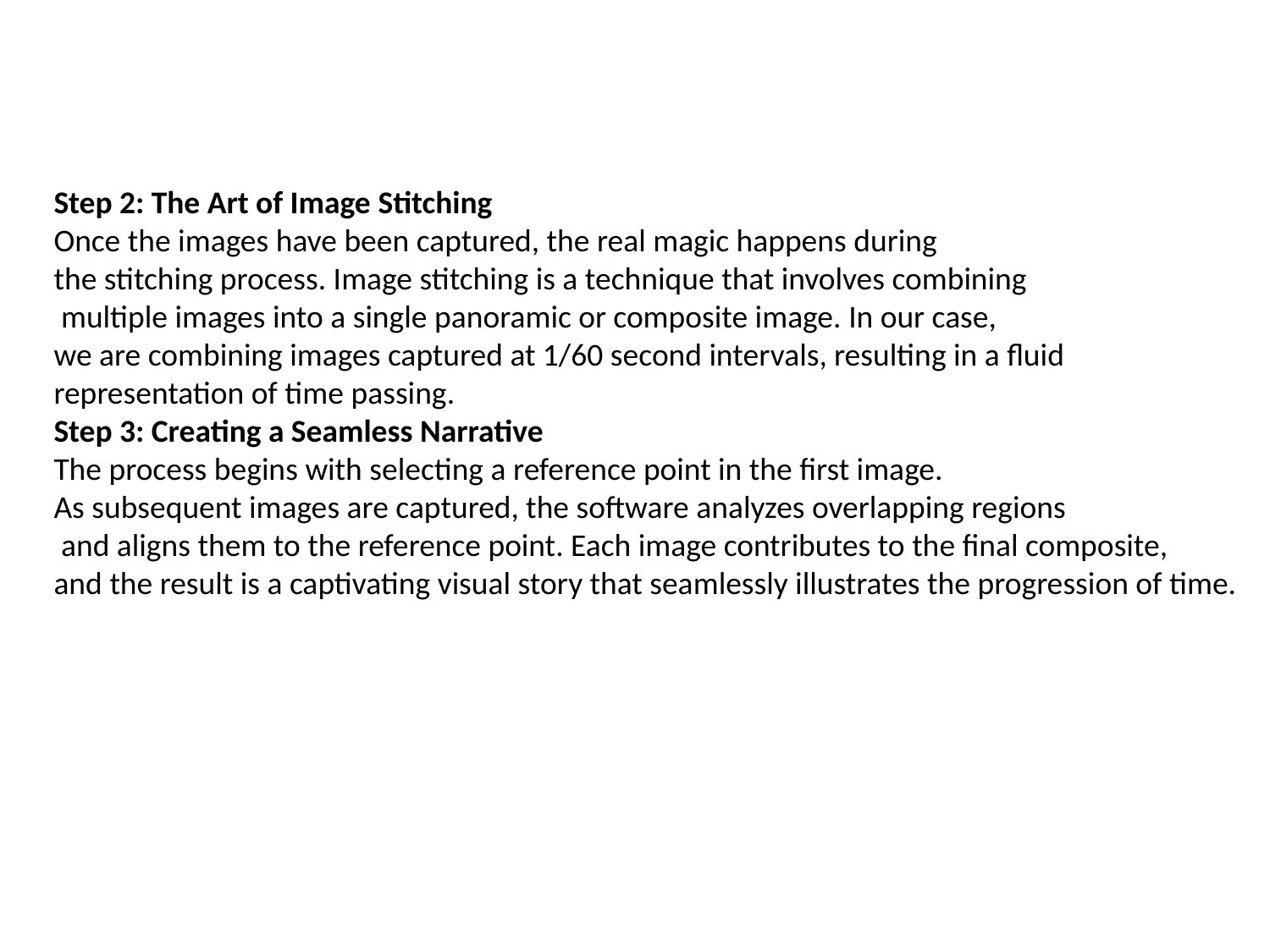

Step 2: The Art of Image Stitching
Once the images have been captured, the real magic happens during
the stitching process. Image stitching is a technique that involves combining
 multiple images into a single panoramic or composite image. In our case,
we are combining images captured at 1/60 second intervals, resulting in a fluid
representation of time passing.
Step 3: Creating a Seamless Narrative
The process begins with selecting a reference point in the first image.
As subsequent images are captured, the software analyzes overlapping regions
 and aligns them to the reference point. Each image contributes to the final composite,
and the result is a captivating visual story that seamlessly illustrates the progression of time.